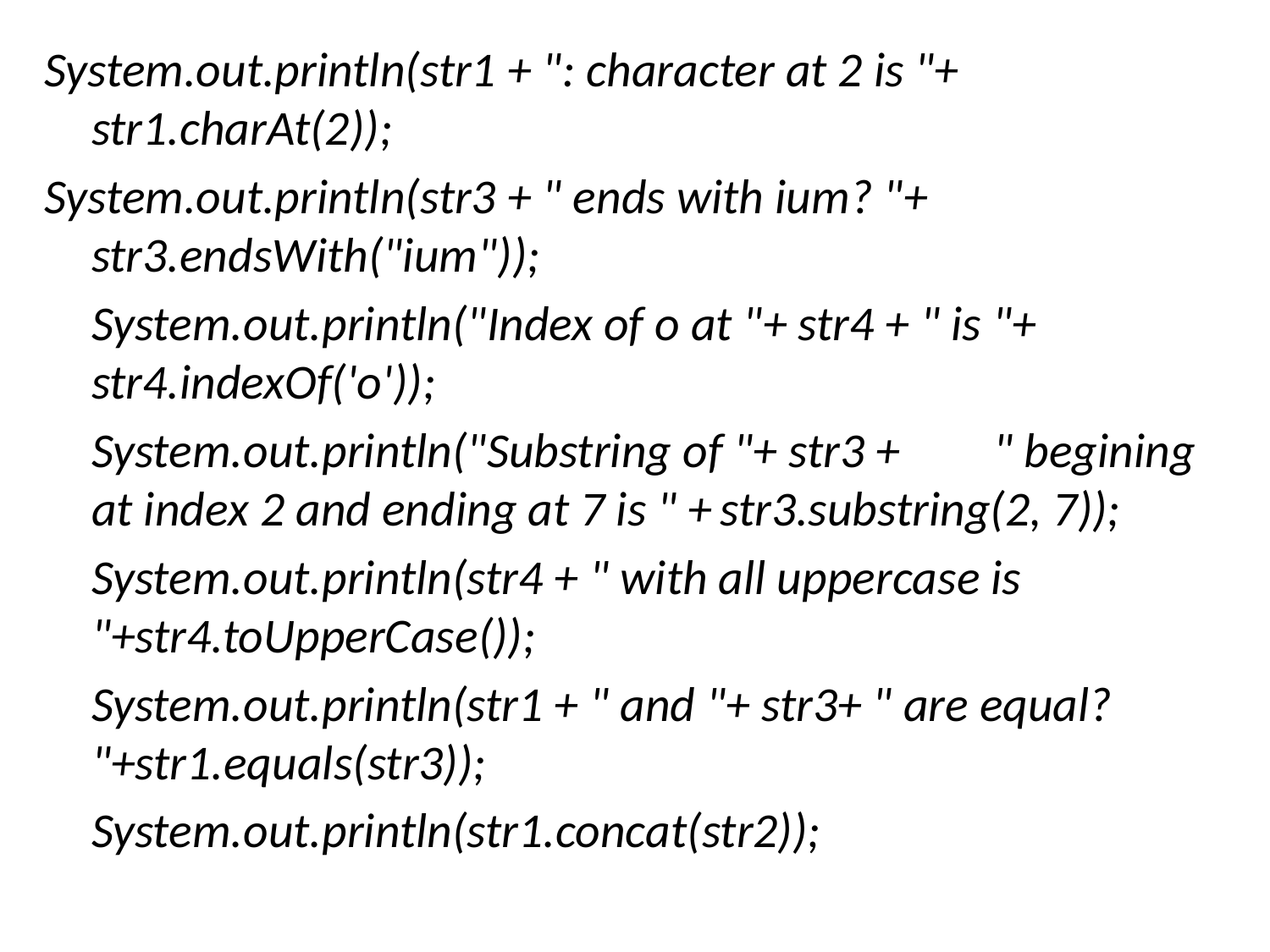

System.out.println(str1 + ": character at 2 is "+ str1.charAt(2));
System.out.println(str3 + " ends with ium? "+ str3.endsWith("ium"));
	System.out.println("Index of o at "+ str4 + " is "+ str4.indexOf('o'));
	System.out.println("Substring of "+ str3 + 									  " begining at index 2 and ending at 7 is " +	str3.substring(2, 7));
	System.out.println(str4 + " with all uppercase is "+str4.toUpperCase());
	System.out.println(str1 + " and "+ str3+ " are equal? "+str1.equals(str3));
	System.out.println(str1.concat(str2));